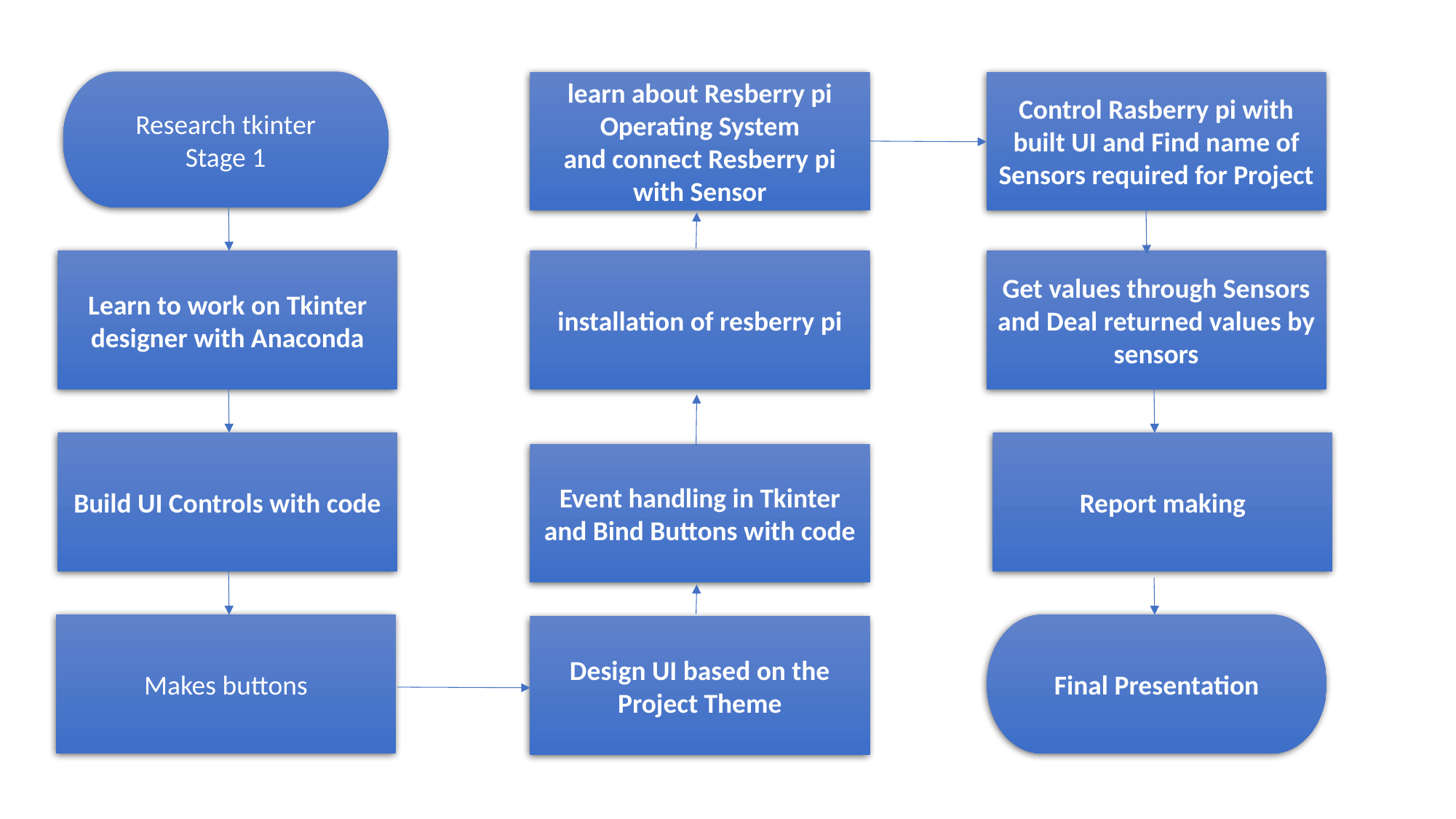

Research tkinter
Stage 1
learn about Resberry pi Operating System and connect Resberry pi with Sensor
Control Rasberry pi with built UI and Find name of Sensors required for Project
installation of resberry pi
Learn to work on Tkinter designer with Anaconda
Get values through Sensors and Deal returned values by sensors
Report making
Build UI Controls with code
Event handling in Tkinter and Bind Buttons with code
Final Presentation
Makes buttons
Design UI based on the Project Theme